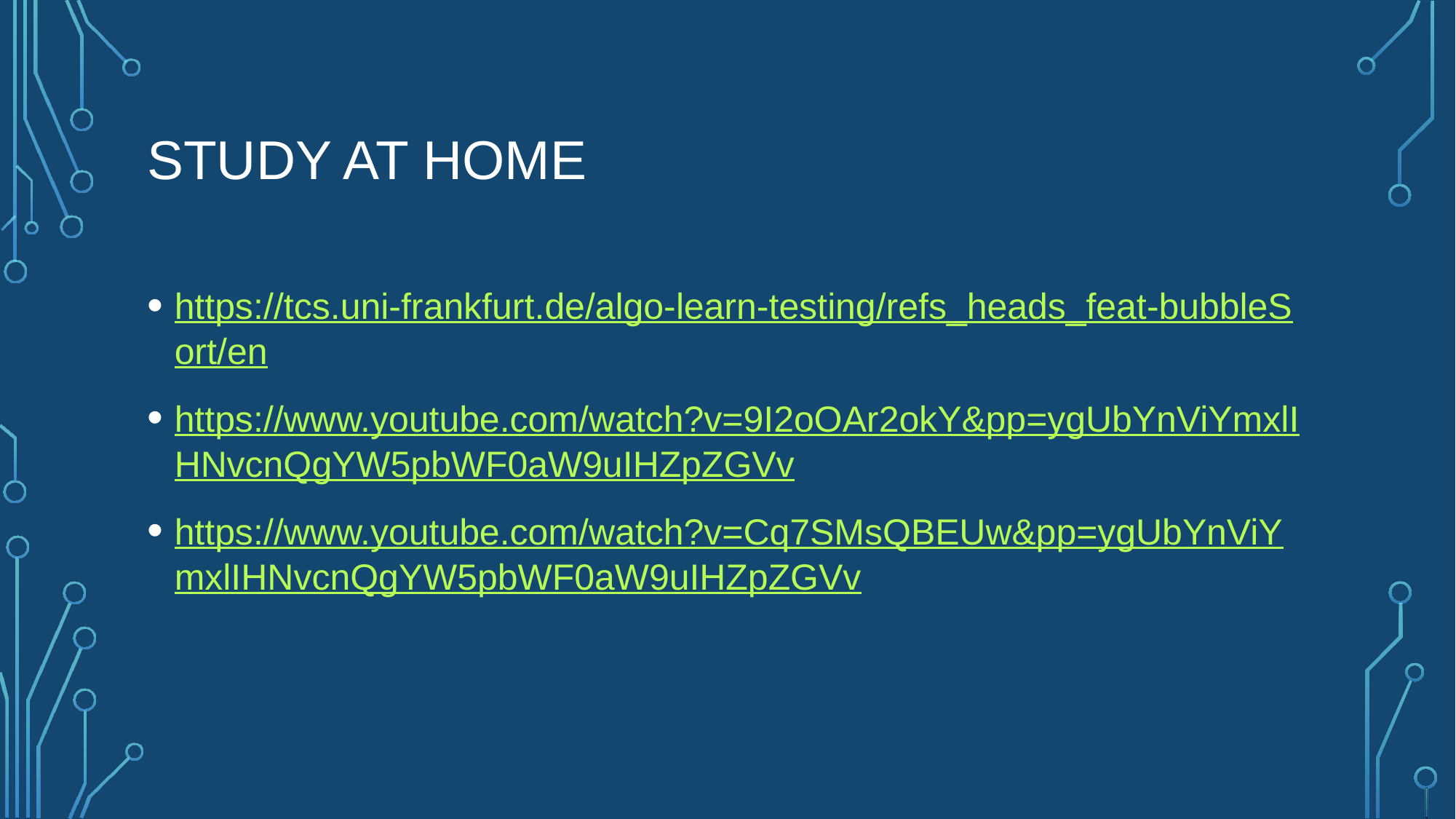

# Study at home
https://tcs.uni-frankfurt.de/algo-learn-testing/refs_heads_feat-bubbleSort/en
https://www.youtube.com/watch?v=9I2oOAr2okY&pp=ygUbYnViYmxlIHNvcnQgYW5pbWF0aW9uIHZpZGVv
https://www.youtube.com/watch?v=Cq7SMsQBEUw&pp=ygUbYnViYmxlIHNvcnQgYW5pbWF0aW9uIHZpZGVv